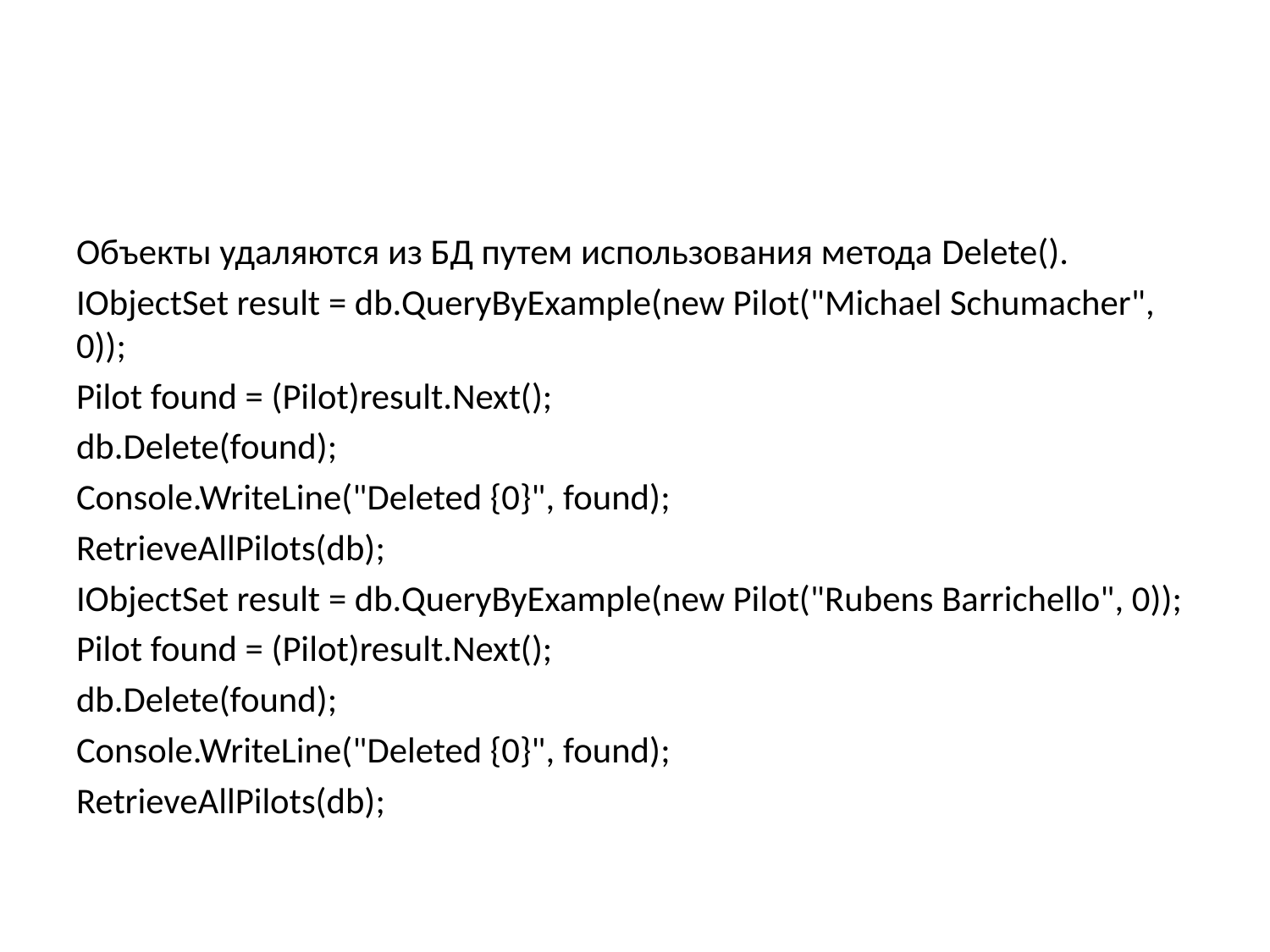

#
Объекты удаляются из БД путем использования метода Delete().
IObjectSet result = db.QueryByExample(new Pilot("Michael Schumacher", 0));
Pilot found = (Pilot)result.Next();
db.Delete(found);
Console.WriteLine("Deleted {0}", found);
RetrieveAllPilots(db);
IObjectSet result = db.QueryByExample(new Pilot("Rubens Barrichello", 0));
Pilot found = (Pilot)result.Next();
db.Delete(found);
Console.WriteLine("Deleted {0}", found);
RetrieveAllPilots(db);